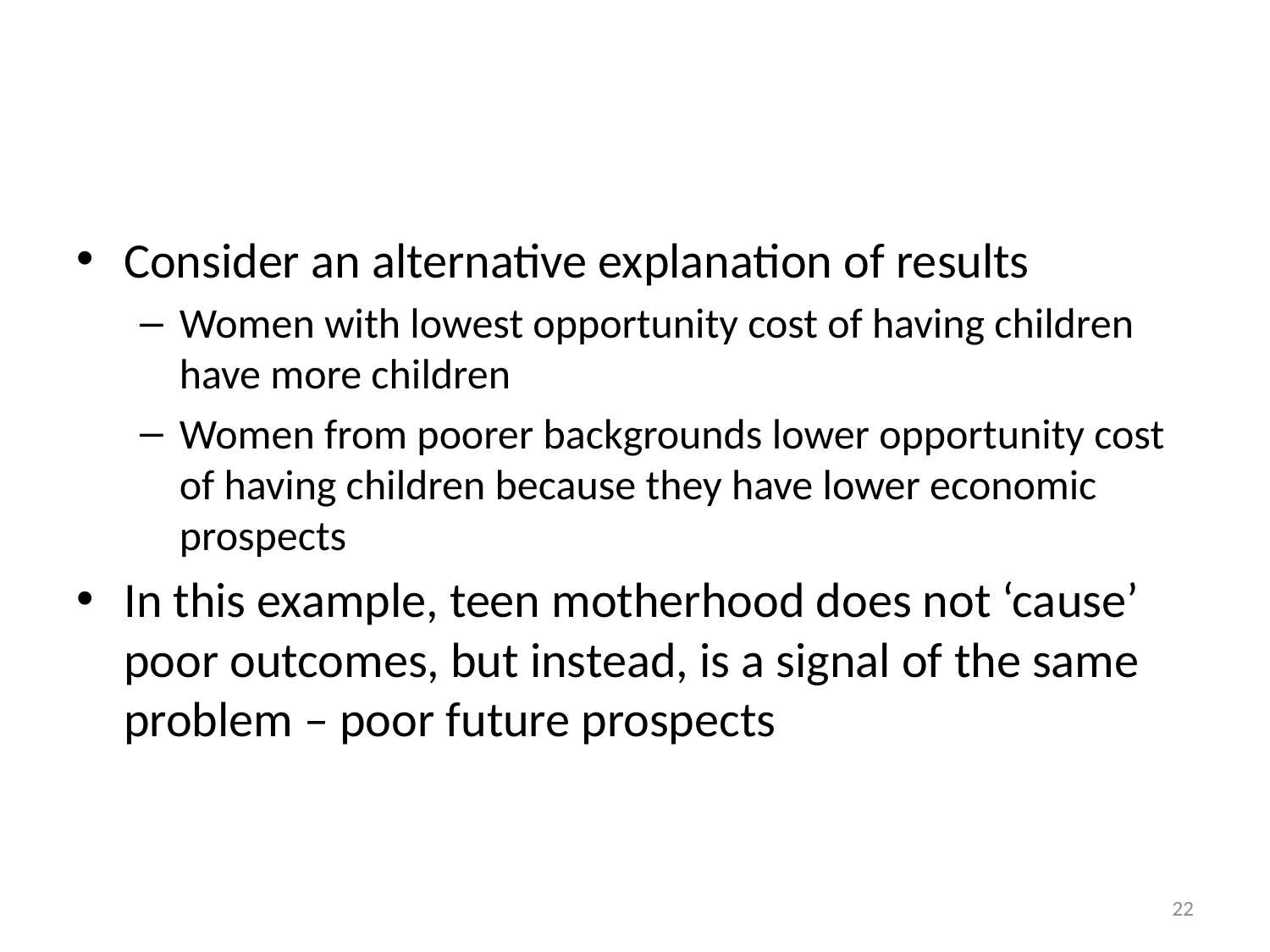

#
Consider an alternative explanation of results
Women with lowest opportunity cost of having children have more children
Women from poorer backgrounds lower opportunity cost of having children because they have lower economic prospects
In this example, teen motherhood does not ‘cause’ poor outcomes, but instead, is a signal of the same problem – poor future prospects

22